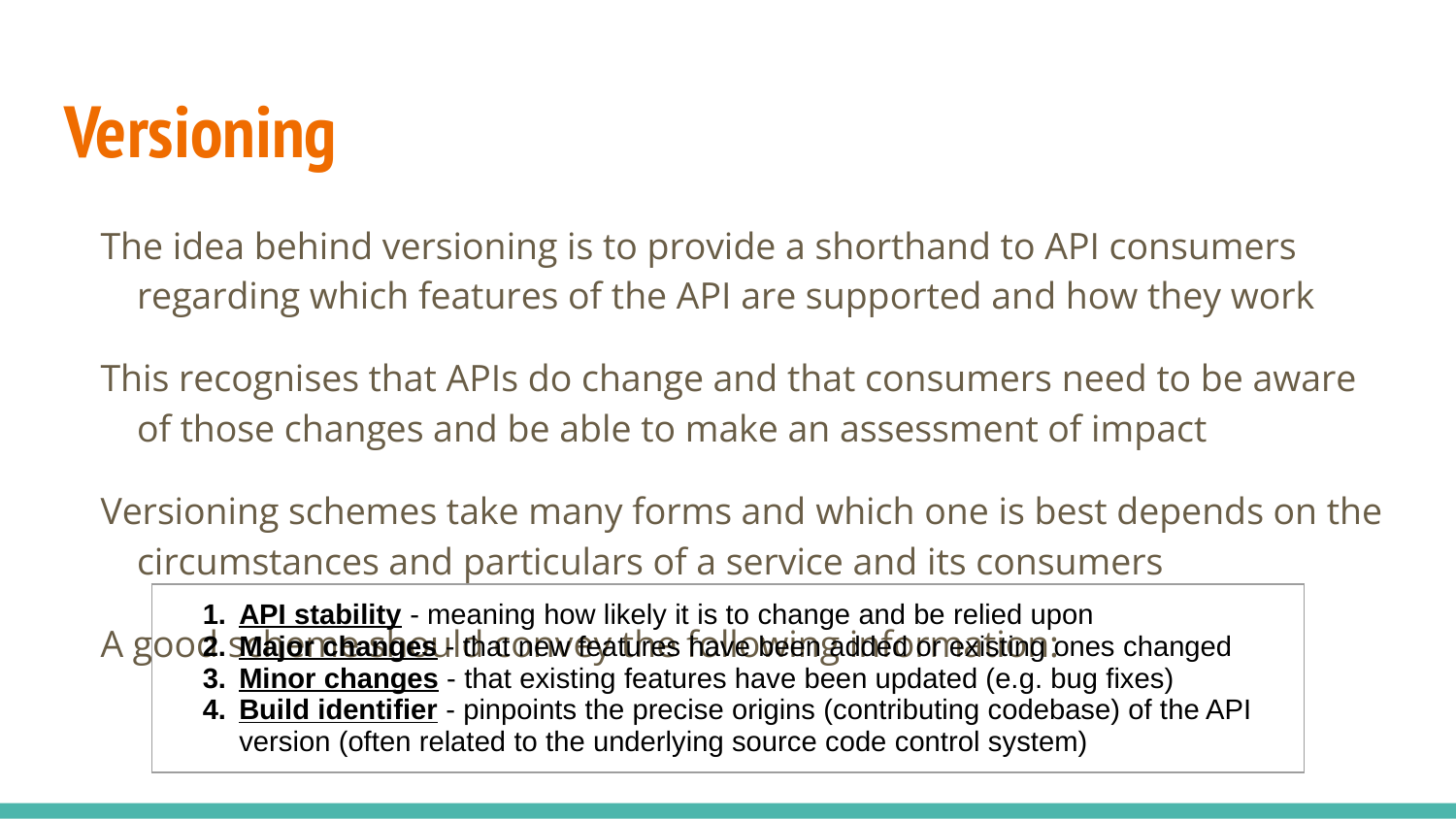

# Versioning
The idea behind versioning is to provide a shorthand to API consumers regarding which features of the API are supported and how they work
This recognises that APIs do change and that consumers need to be aware of those changes and be able to make an assessment of impact
Versioning schemes take many forms and which one is best depends on the circumstances and particulars of a service and its consumers
A good scheme should convey the following information:

| API stability - meaning how likely it is to change and be relied upon Major changes - that new features have been added or existing ones changed Minor changes - that existing features have been updated (e.g. bug fixes) Build identifier - pinpoints the precise origins (contributing codebase) of the API version (often related to the underlying source code control system) |
| --- |